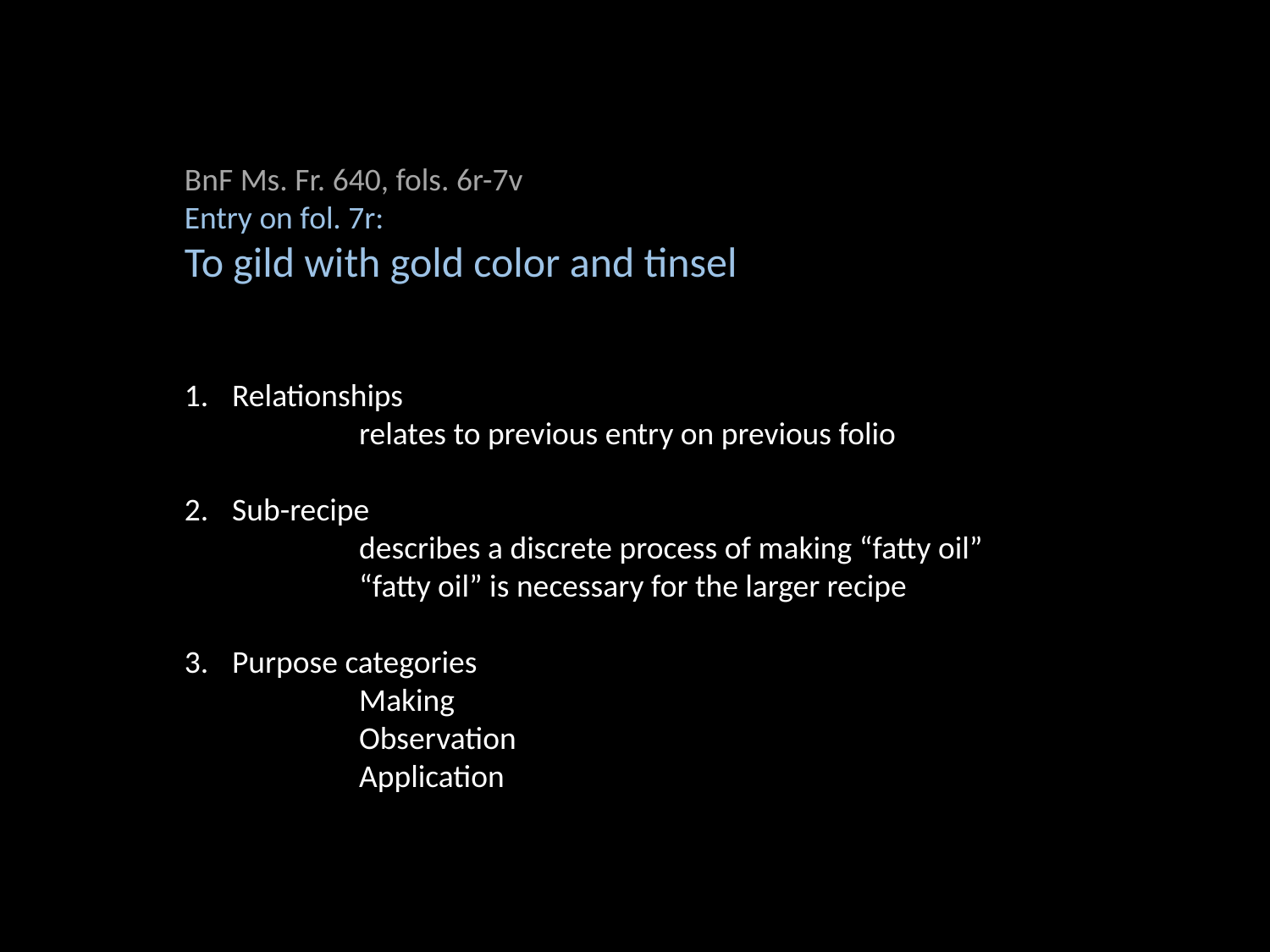

BnF Ms. Fr. 640, fols. 6r-7v
Entry on fol. 7r:
To gild with gold color and tinsel

Relationships
	relates to previous entry on previous folio
Sub-recipe
	describes a discrete process of making “fatty oil”
	“fatty oil” is necessary for the larger recipe
Purpose categories
	Making
	Observation
	Application